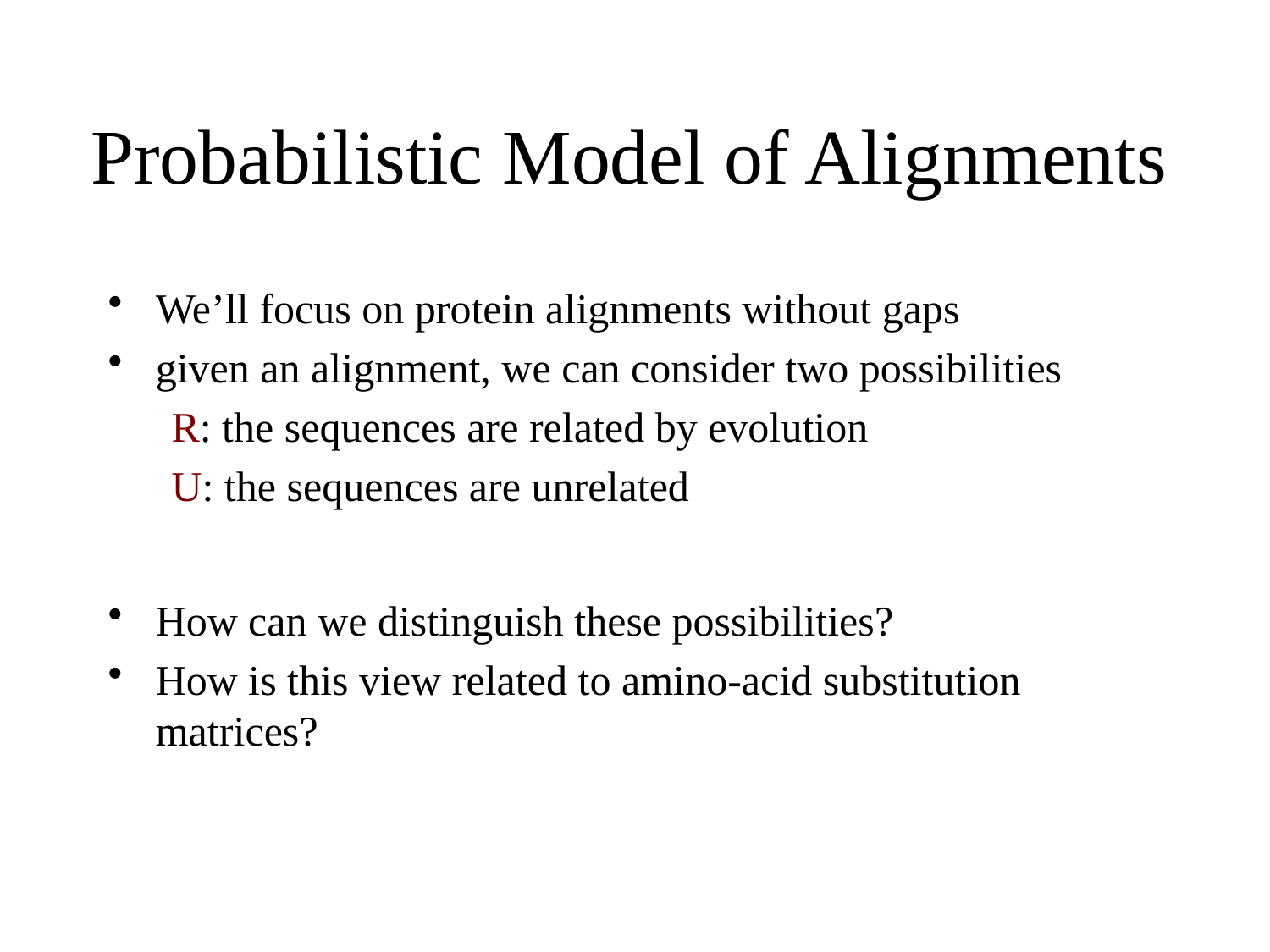

# Probabilistic Model of Alignments
We’ll focus on protein alignments without gaps
given an alignment, we can consider two possibilities
R: the sequences are related by evolution
U: the sequences are unrelated

How can we distinguish these possibilities?
How is this view related to amino-acid substitution matrices?